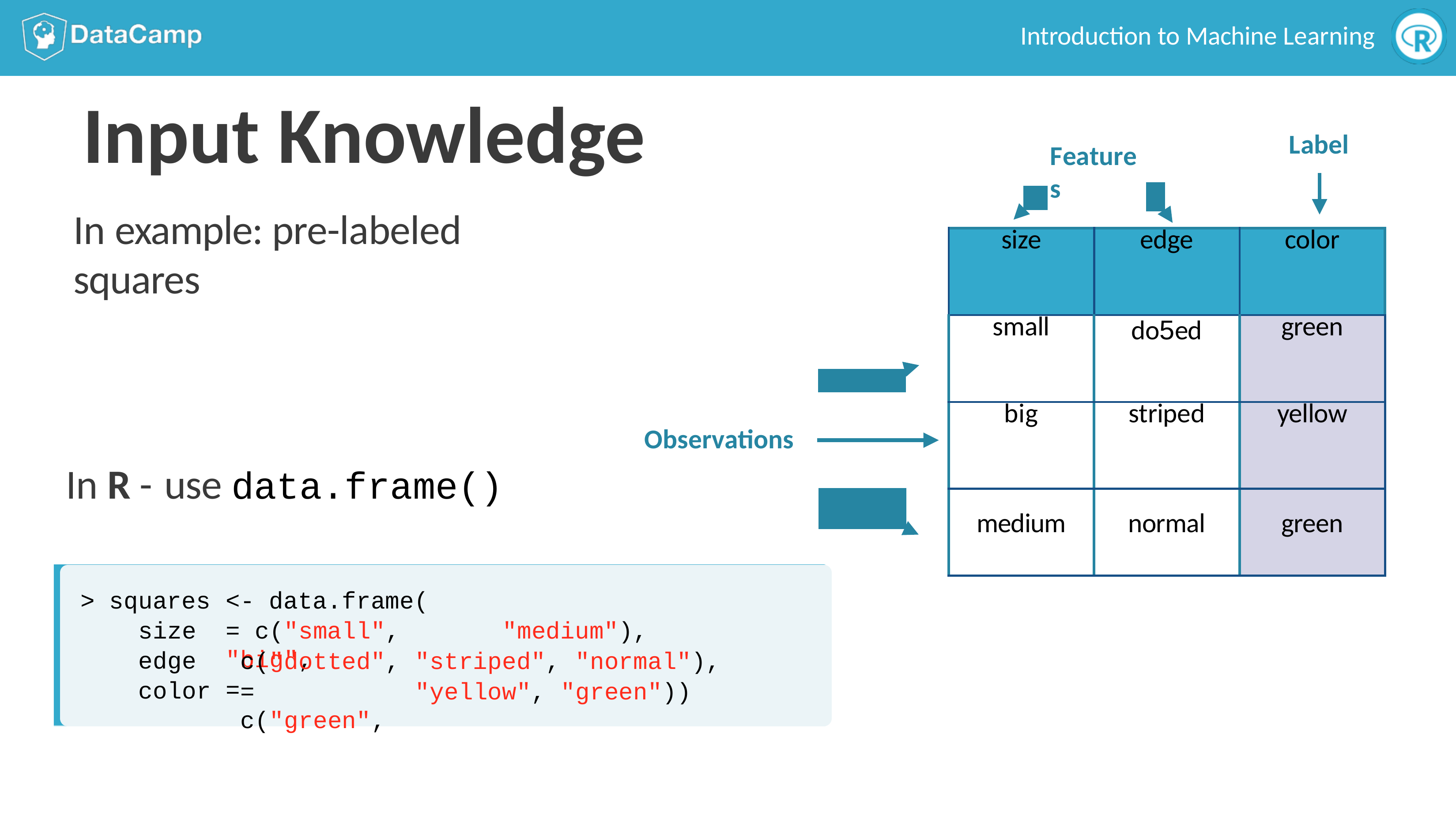

Introduction to Machine Learning
# Input Knowledge
Label
Features

In example: pre-labeled squares

| size | edge | color |
| --- | --- | --- |
| small | do5ed | green |
| big | striped | yellow |
| medium | normal | green |

Observations
In R - use data.frame()

> squares
size  edge  color
<- data.frame(
= c("small", "big",
=
"medium"),
c("dotted",
= c("green",
"striped",
"normal"),
"yellow",
"green"))